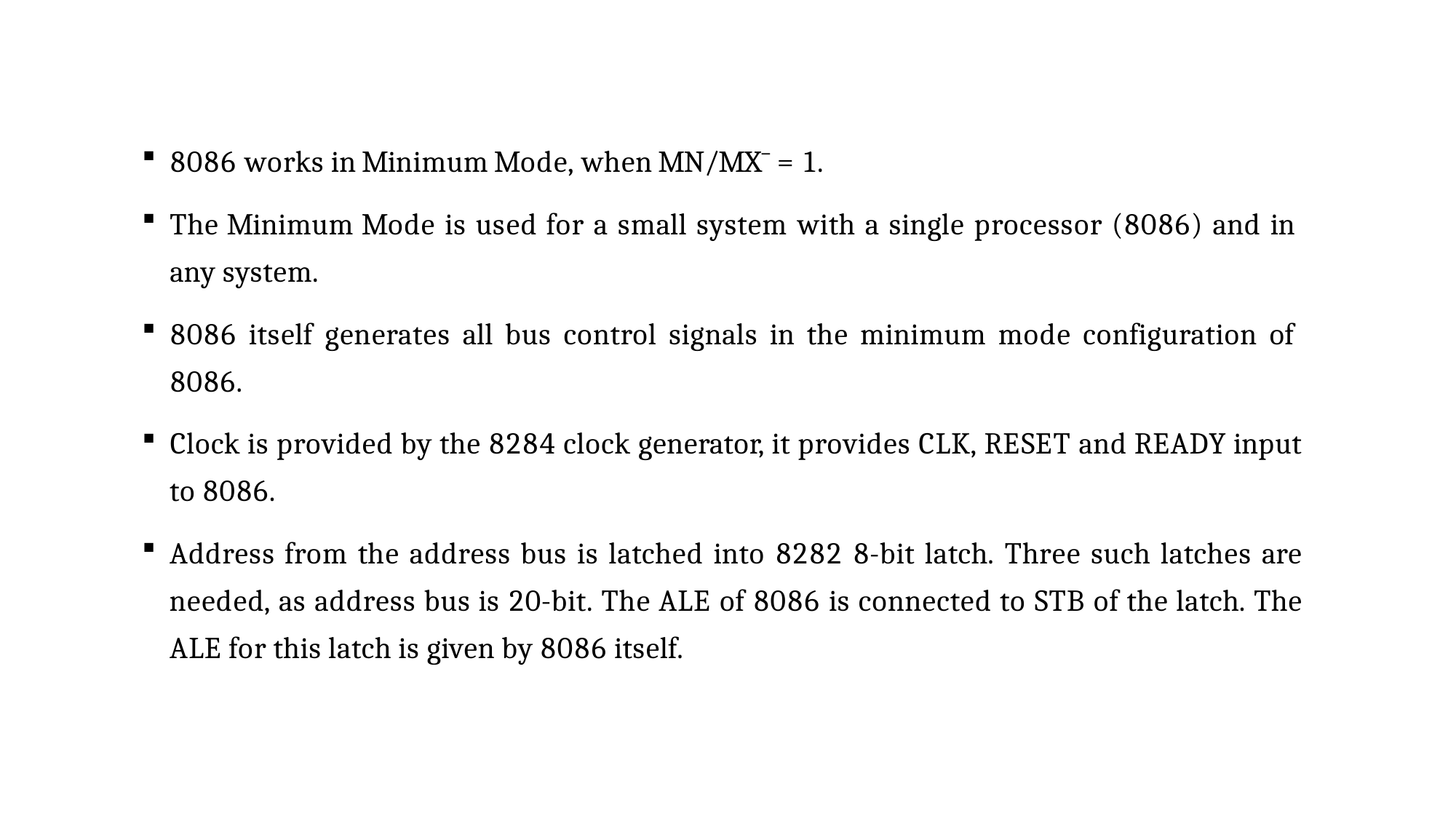

8086 works in Minimum Mode, when MN/MX¯ = 1.
The Minimum Mode is used for a small system with a single processor (8086) and in
any system.
8086 itself generates all bus control signals in the minimum mode configuration of
8086.
Clock is provided by the 8284 clock generator, it provides CLK, RESET and READY input to 8086.
Address from the address bus is latched into 8282 8-bit latch. Three such latches are needed, as address bus is 20-bit. The ALE of 8086 is connected to STB of the latch. The ALE for this latch is given by 8086 itself.